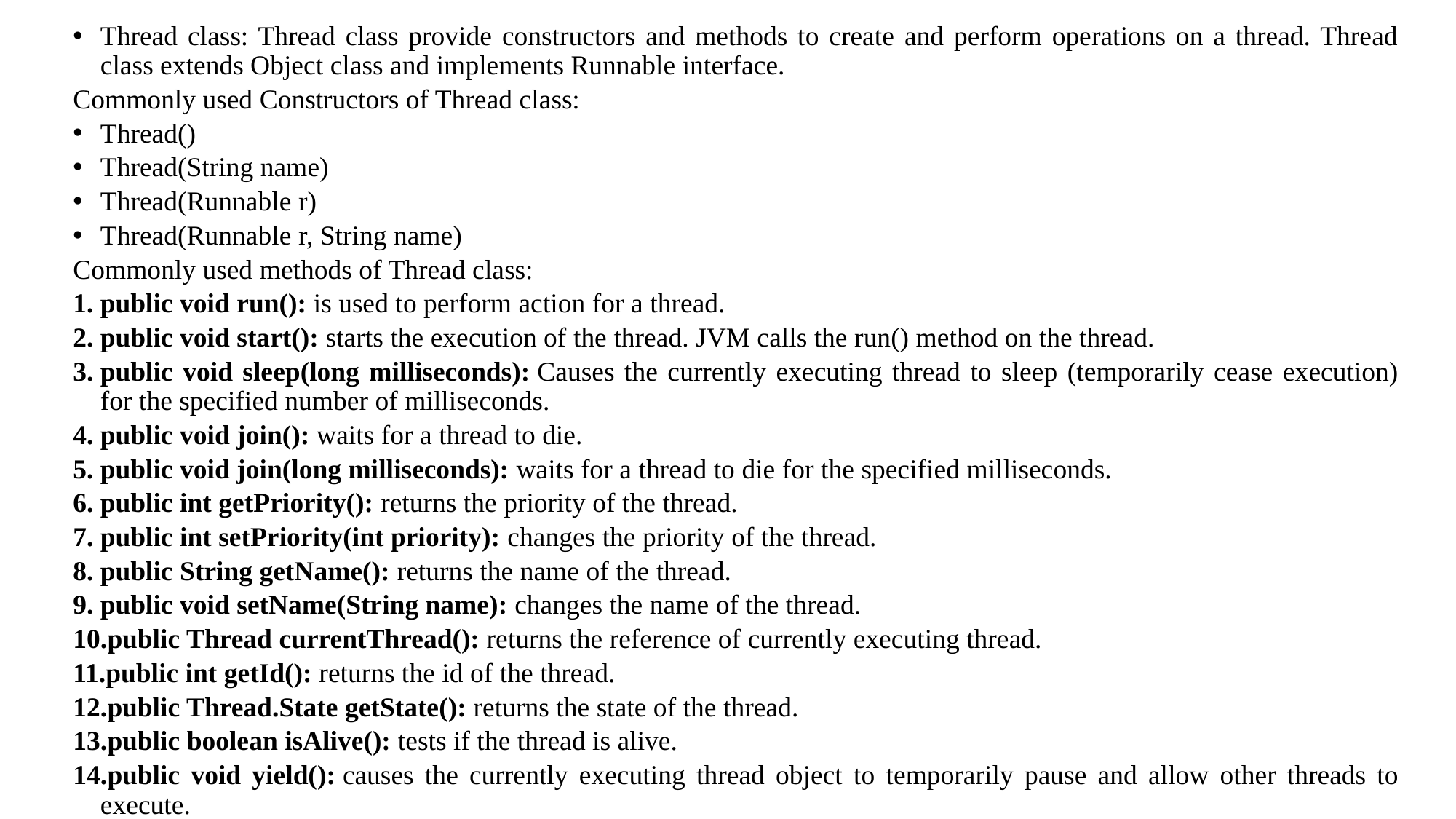

Thread class: Thread class provide constructors and methods to create and perform operations on a thread. Thread class extends Object class and implements Runnable interface.
Commonly used Constructors of Thread class:
Thread()
Thread(String name)
Thread(Runnable r)
Thread(Runnable r, String name)
Commonly used methods of Thread class:
public void run(): is used to perform action for a thread.
public void start(): starts the execution of the thread. JVM calls the run() method on the thread.
public void sleep(long milliseconds): Causes the currently executing thread to sleep (temporarily cease execution) for the specified number of milliseconds.
public void join(): waits for a thread to die.
public void join(long milliseconds): waits for a thread to die for the specified milliseconds.
public int getPriority(): returns the priority of the thread.
public int setPriority(int priority): changes the priority of the thread.
public String getName(): returns the name of the thread.
public void setName(String name): changes the name of the thread.
public Thread currentThread(): returns the reference of currently executing thread.
public int getId(): returns the id of the thread.
public Thread.State getState(): returns the state of the thread.
public boolean isAlive(): tests if the thread is alive.
public void yield(): causes the currently executing thread object to temporarily pause and allow other threads to execute.